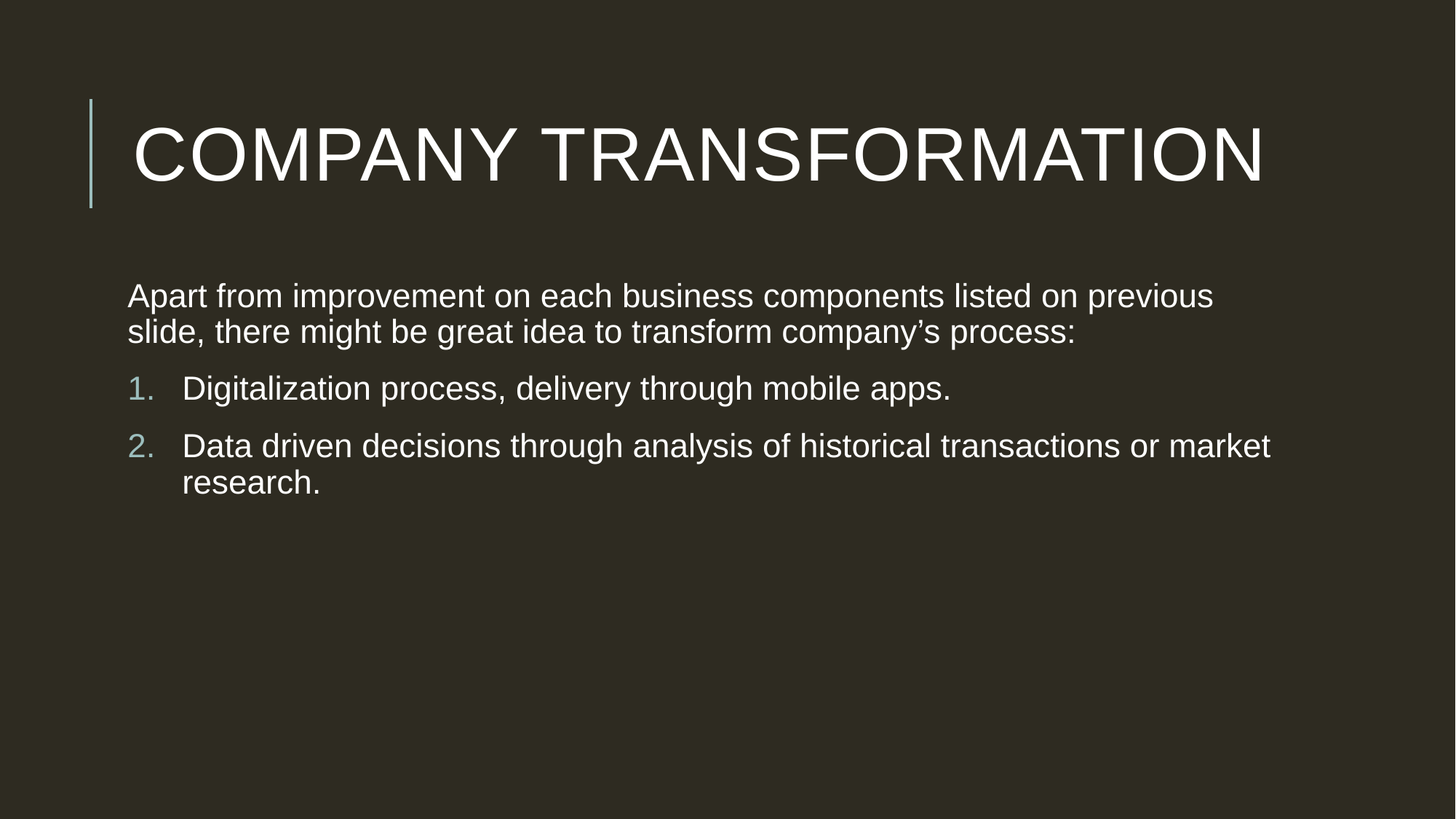

# Company Transformation
Apart from improvement on each business components listed on previous slide, there might be great idea to transform company’s process:
Digitalization process, delivery through mobile apps.
Data driven decisions through analysis of historical transactions or market research.